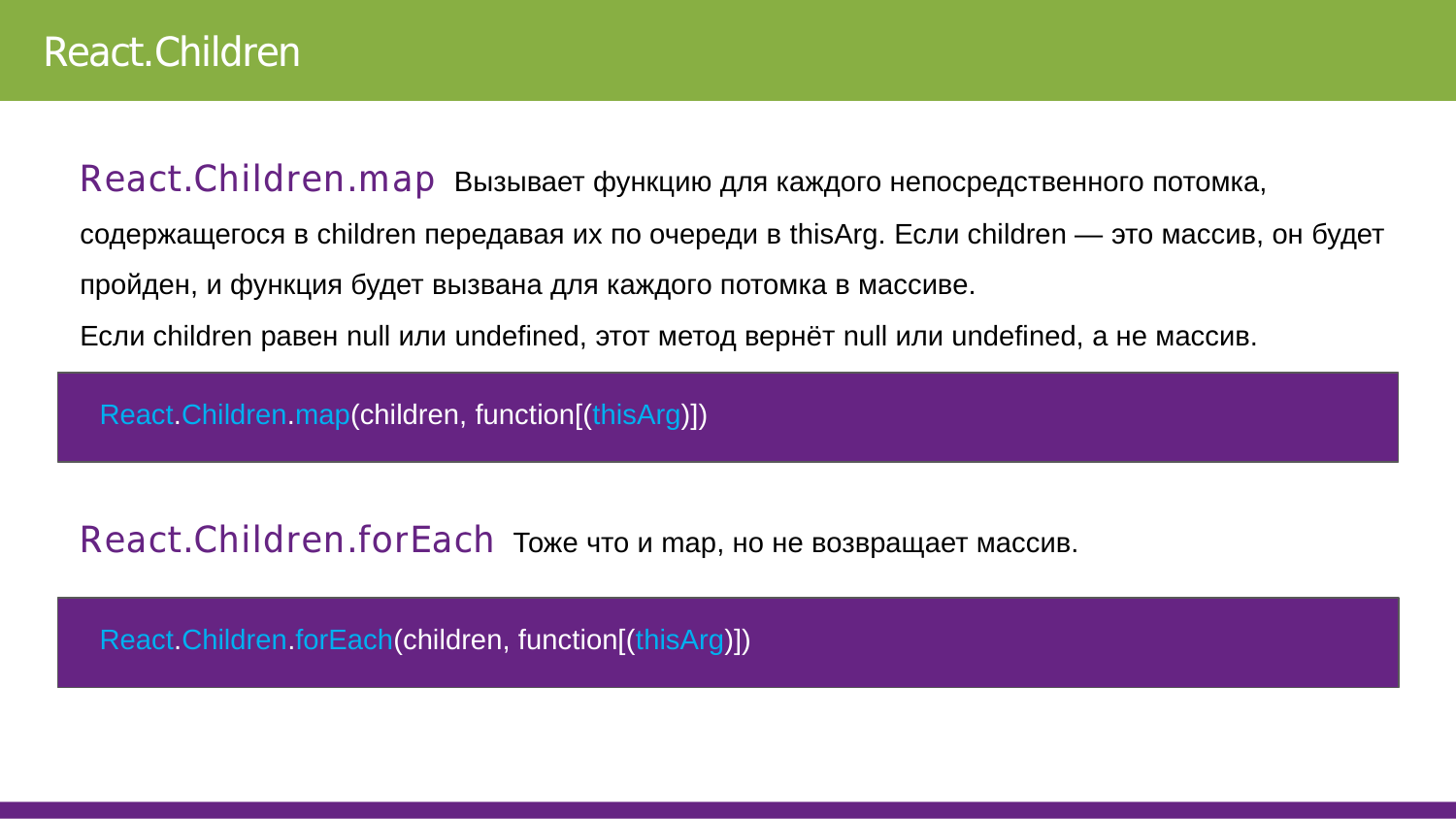

React.Children
React.Children.map  Вызывает функцию для каждого непосредственного потомка, содержащегося в children передавая их по очереди в thisArg. Если children — это массив, он будет пройден, и функция будет вызвана для каждого потомка в массиве. Если children равен null или undefined, этот метод вернёт null или undefined, а не массив.

React.Children.map(children, function[(thisArg)])
React.Children.forEach  Тоже что и map, но не возвращает массив.

React.Children.forEach(children, function[(thisArg)])